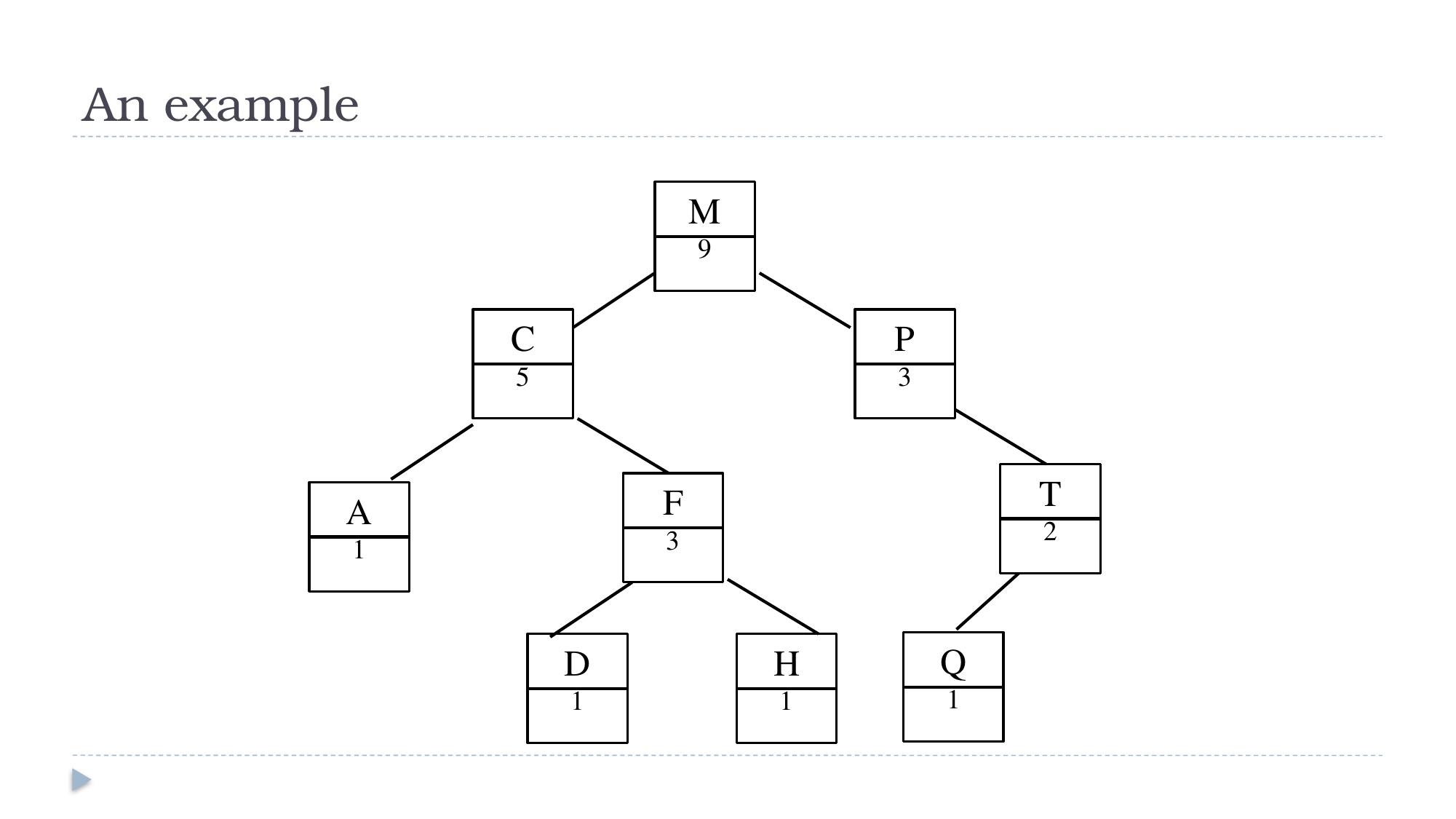

# An example

M
9
C
5
P
3
T
2
F
3
A
1
Q
1
D
1
H
1